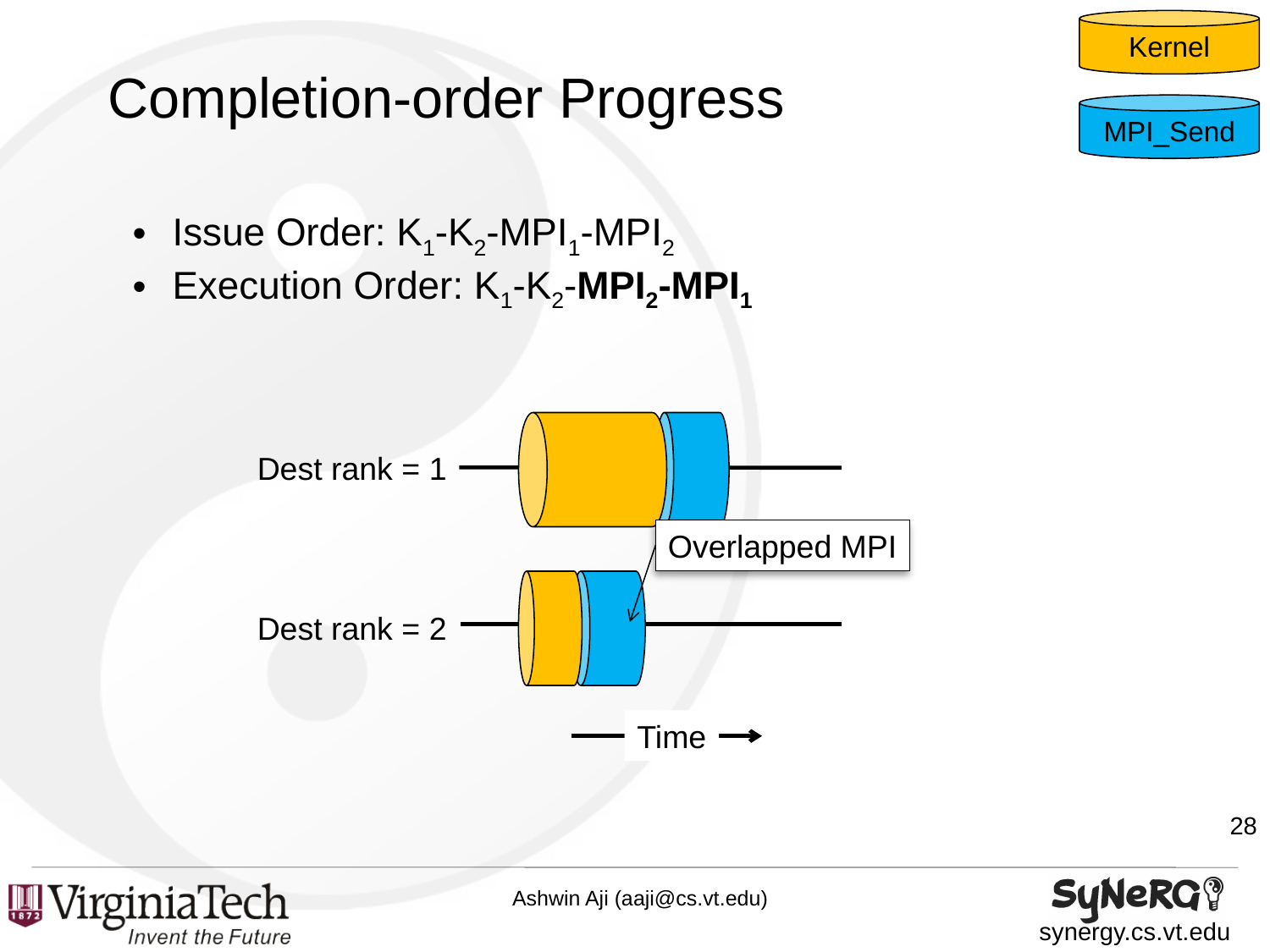

Kernel
MPI_Send
# Completion-order Progress
Issue Order: K1-K2-MPI1-MPI2
Execution Order: K1-K2-MPI2-MPI1

Dest rank = 1
Overlapped MPI

Dest rank = 2
Time
28
Ashwin Aji (aaji@cs.vt.edu)